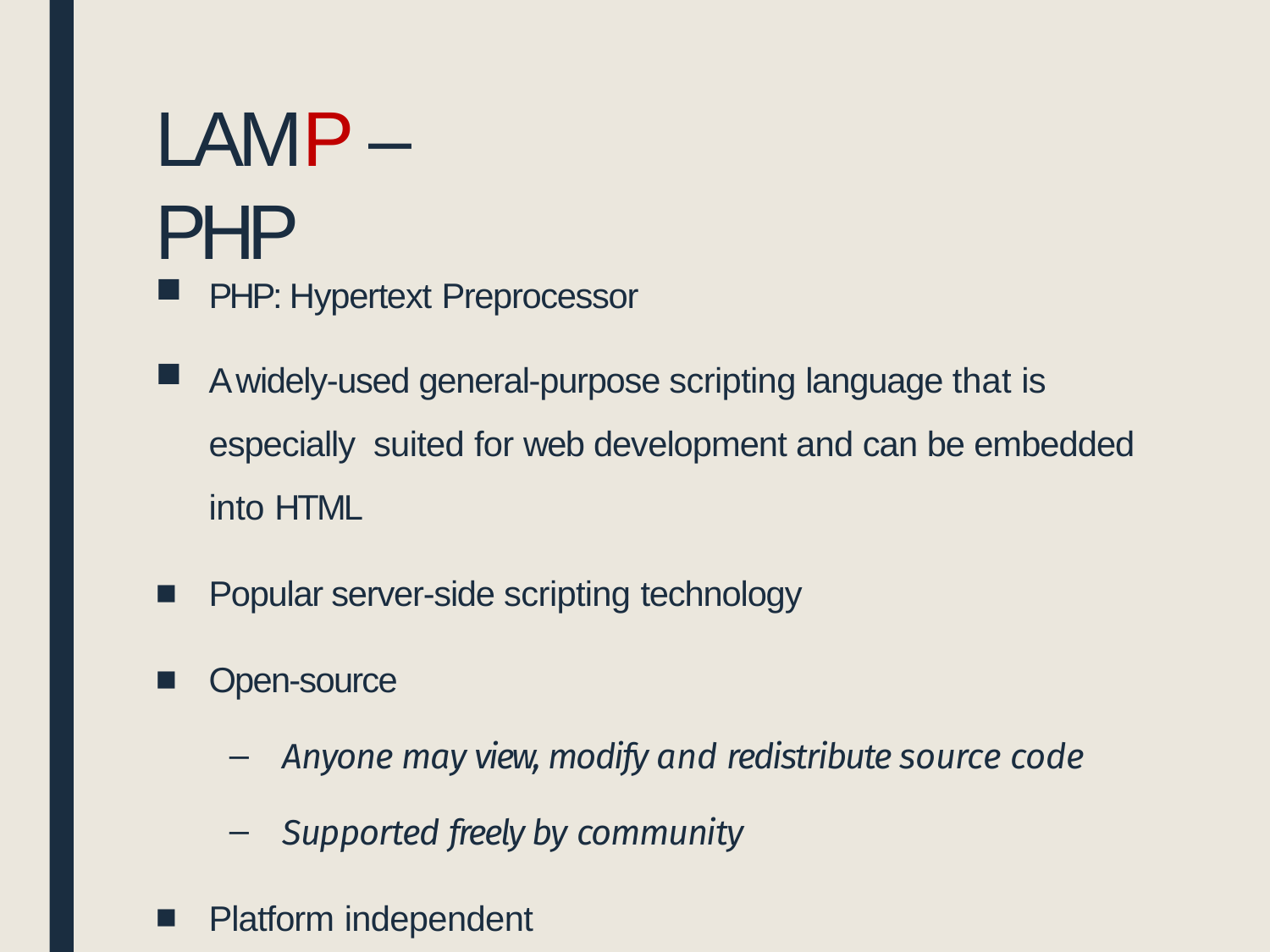

# LAMP – PHP
PHP: Hypertext Preprocessor
A widely-used general-purpose scripting language that is especially  suited for web development and can be embedded into HTML

Popular server-side scripting technology

Open-source
Anyone may view, modify and redistribute source code
Supported freely by community

Platform independent